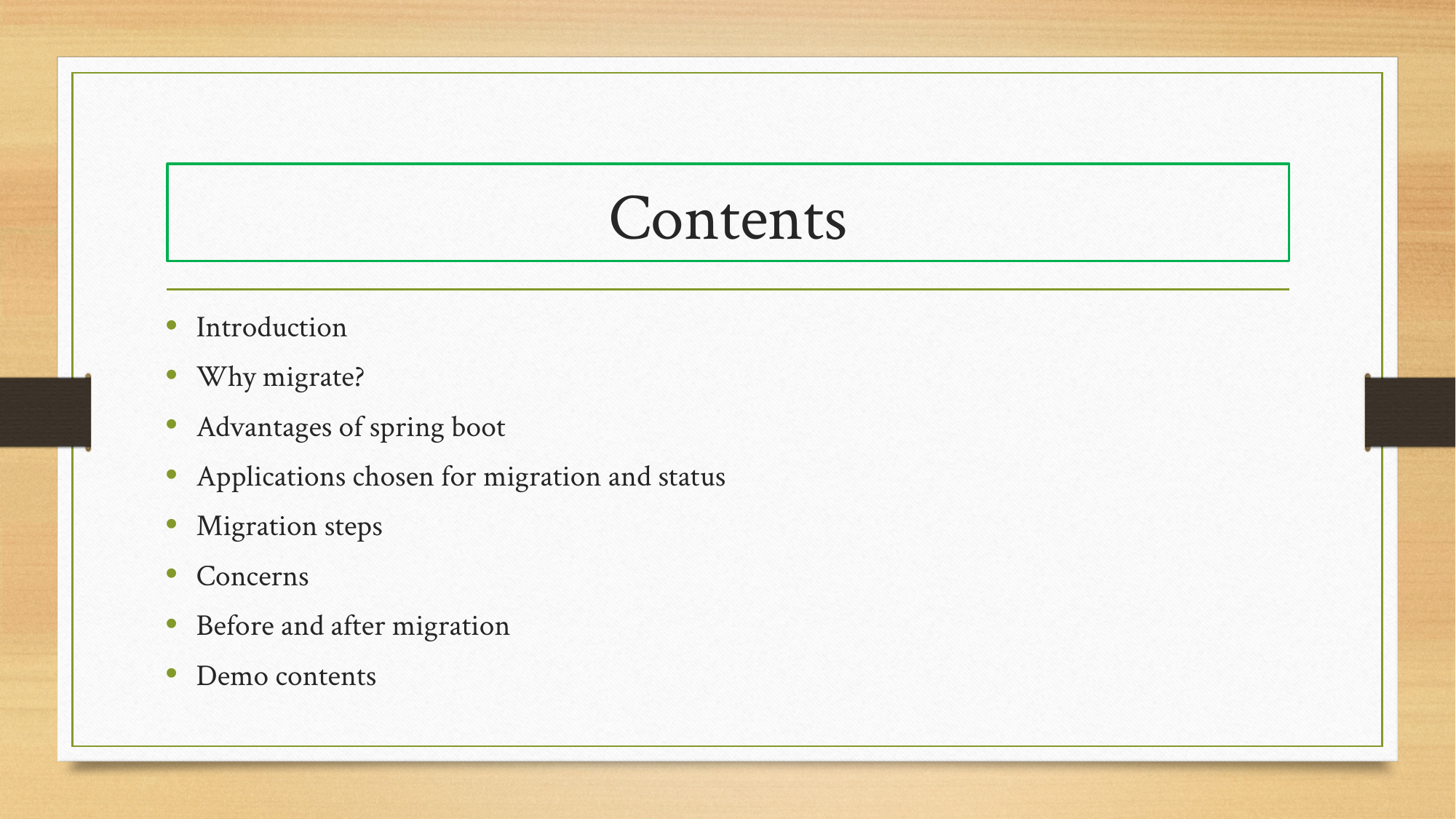

# Contents
Introduction
Why migrate?
Advantages of spring boot
Applications chosen for migration and status
Migration steps
Concerns
Before and after migration
Demo contents